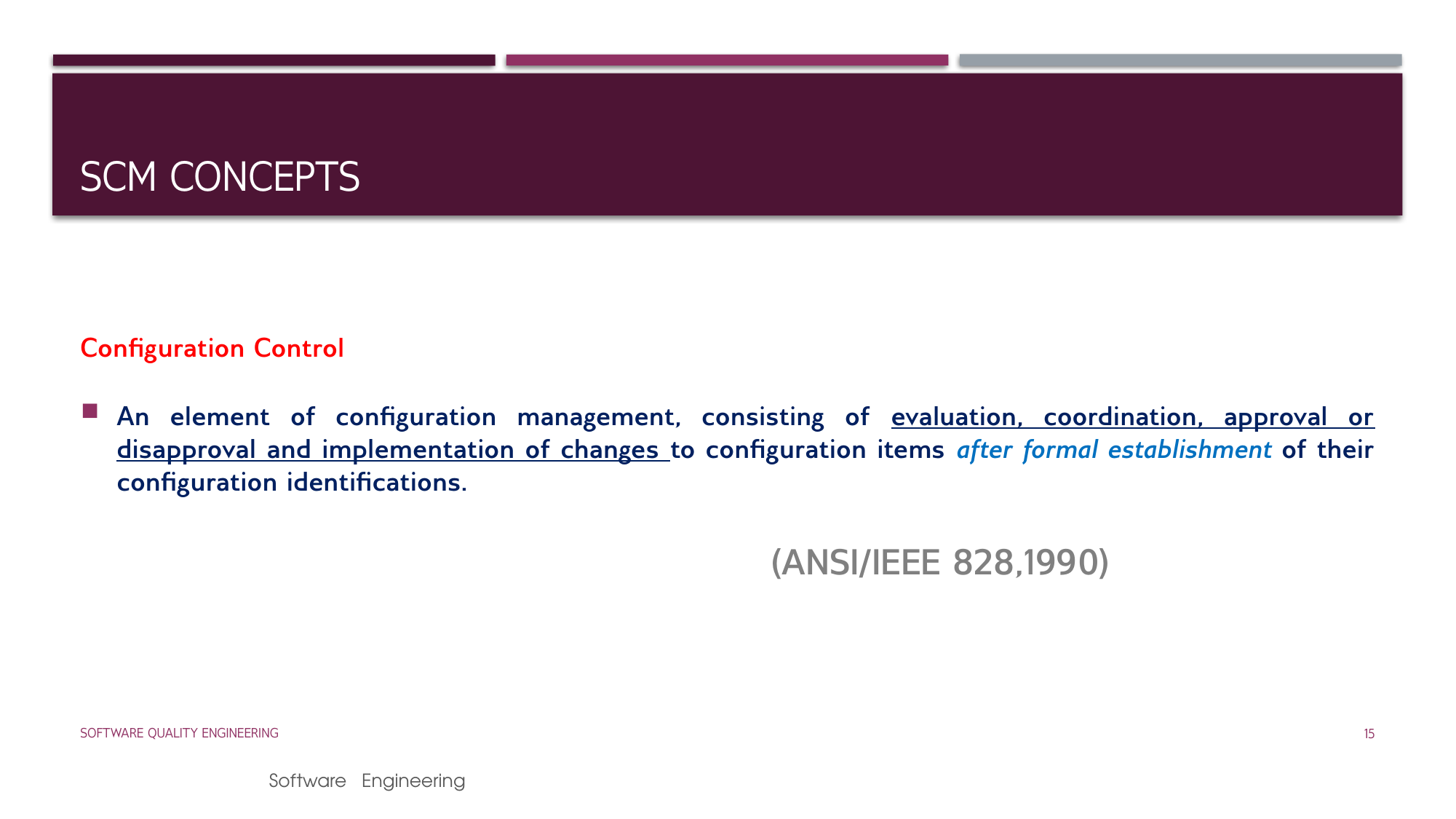

# SCM Concepts
Configuration Control
An element of configuration management, consisting of evaluation, coordination, approval or disapproval and implementation of changes to configuration items after formal establishment of their configuration identifications.
                                                  (ANSI/IEEE 828,1990)

Software Quality Engineering
15
Software   Engineering